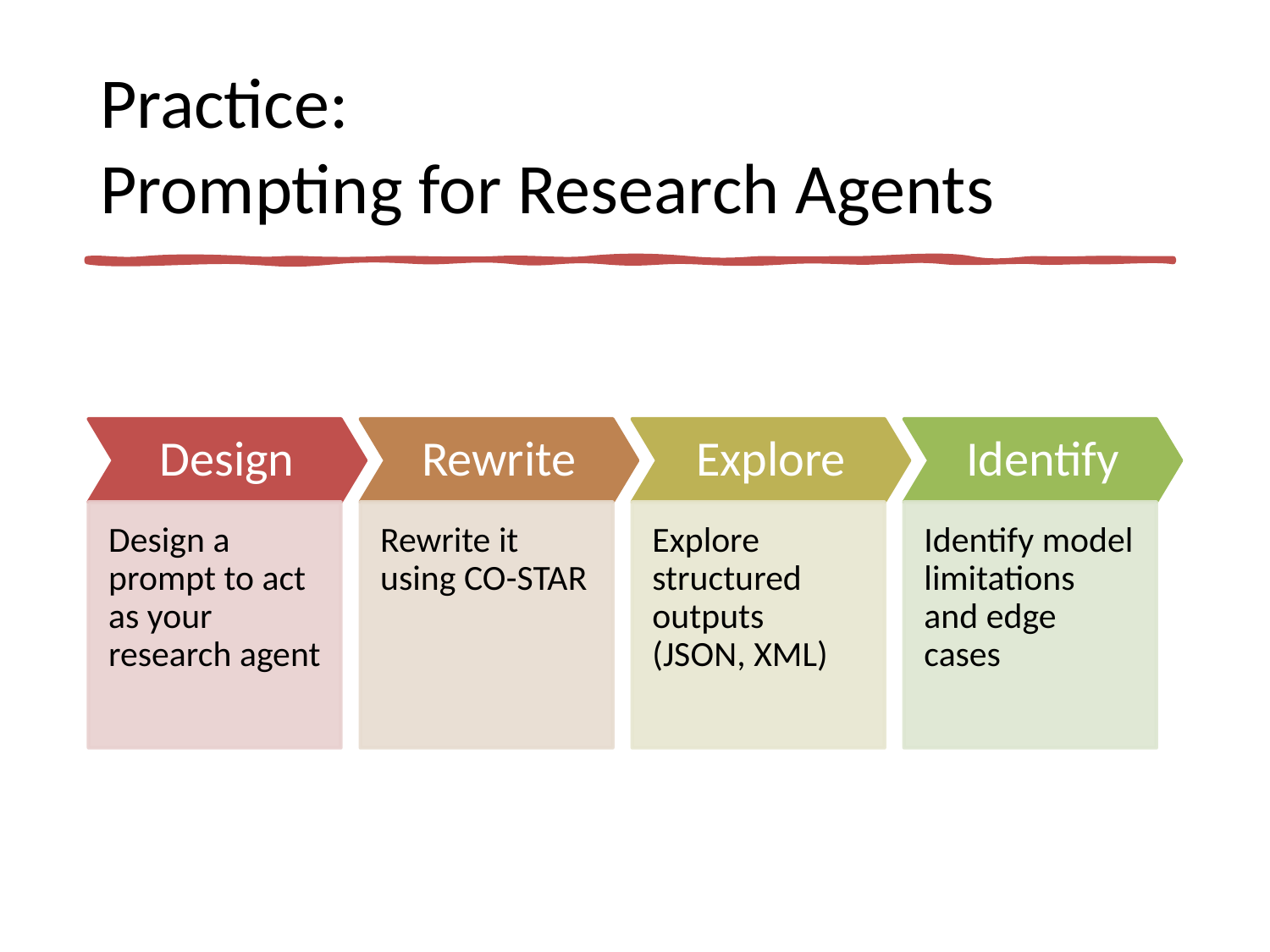

# Practice: Prompting for Research Agents

Design
Design a prompt to act as your research agent
Rewrite
Rewrite it using CO-STAR
Explore
Explore structured outputs (JSON, XML)
Identify
Identify model limitations and edge cases